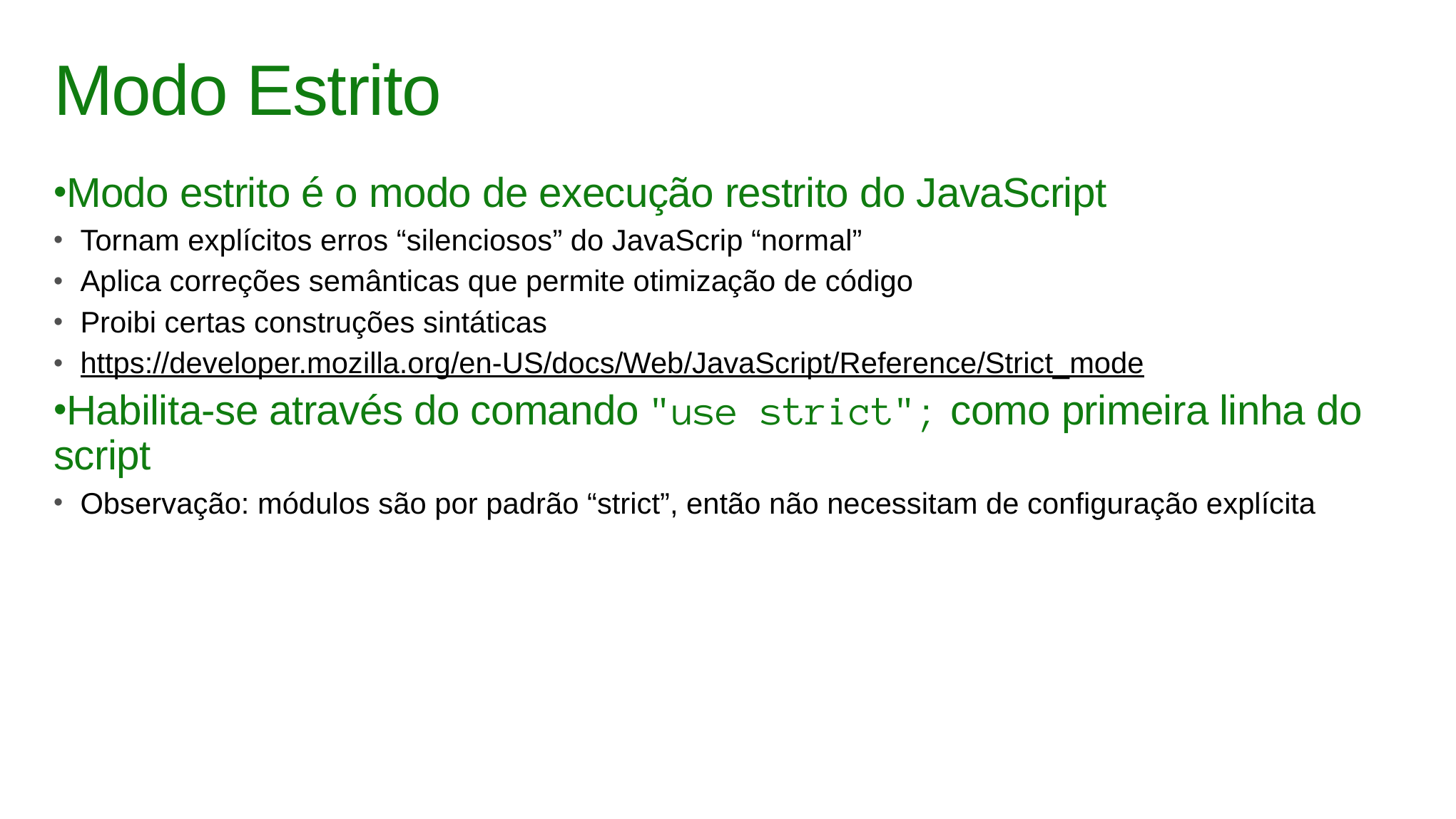

# Modo Estrito
Modo estrito é o modo de execução restrito do JavaScript
Tornam explícitos erros “silenciosos” do JavaScrip “normal”
Aplica correções semânticas que permite otimização de código
Proibi certas construções sintáticas
https://developer.mozilla.org/en-US/docs/Web/JavaScript/Reference/Strict_mode
Habilita-se através do comando "use strict"; como primeira linha do script
Observação: módulos são por padrão “strict”, então não necessitam de configuração explícita